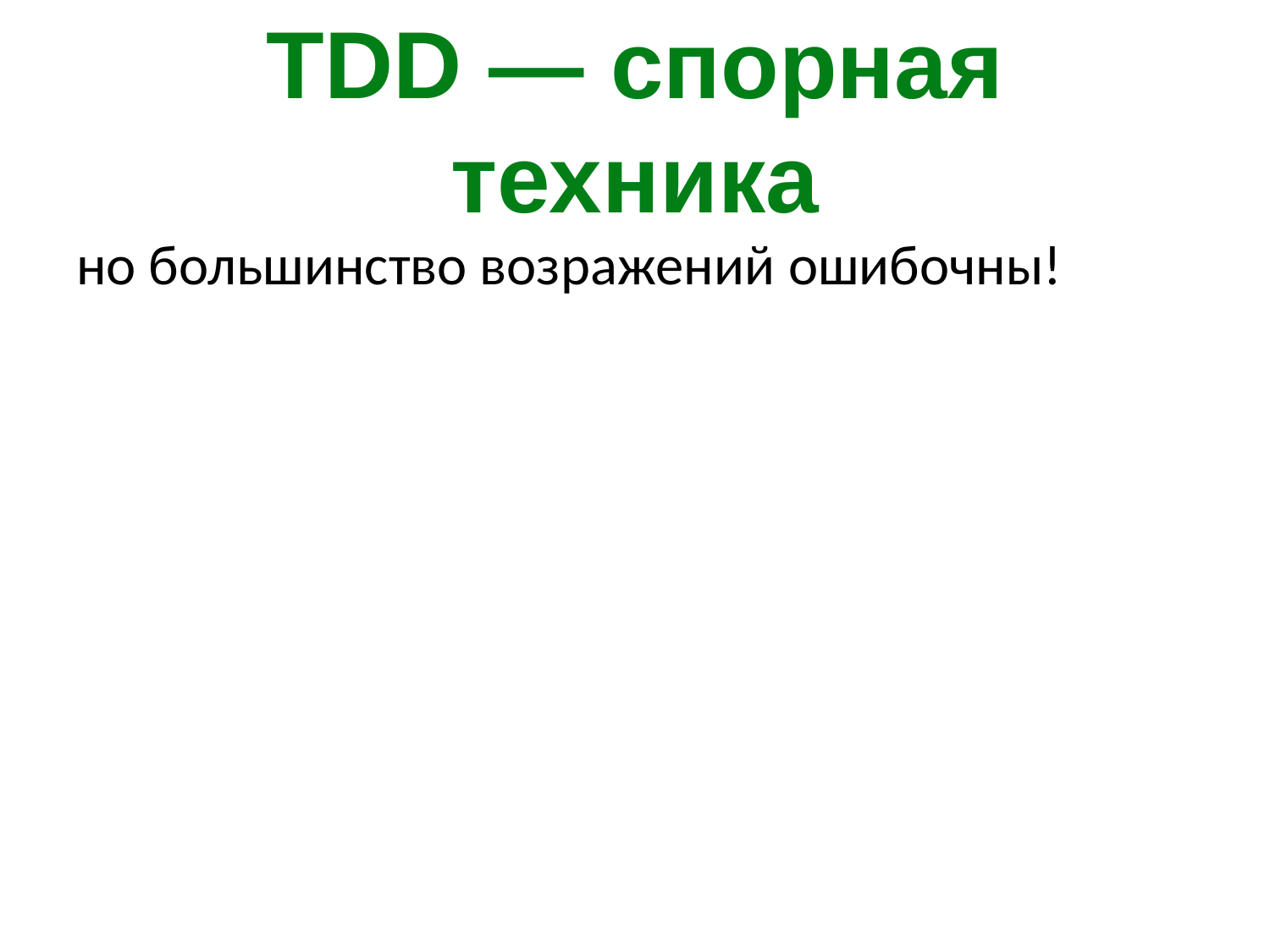

# TDD — спорная техника
но большинство возражений ошибочны!